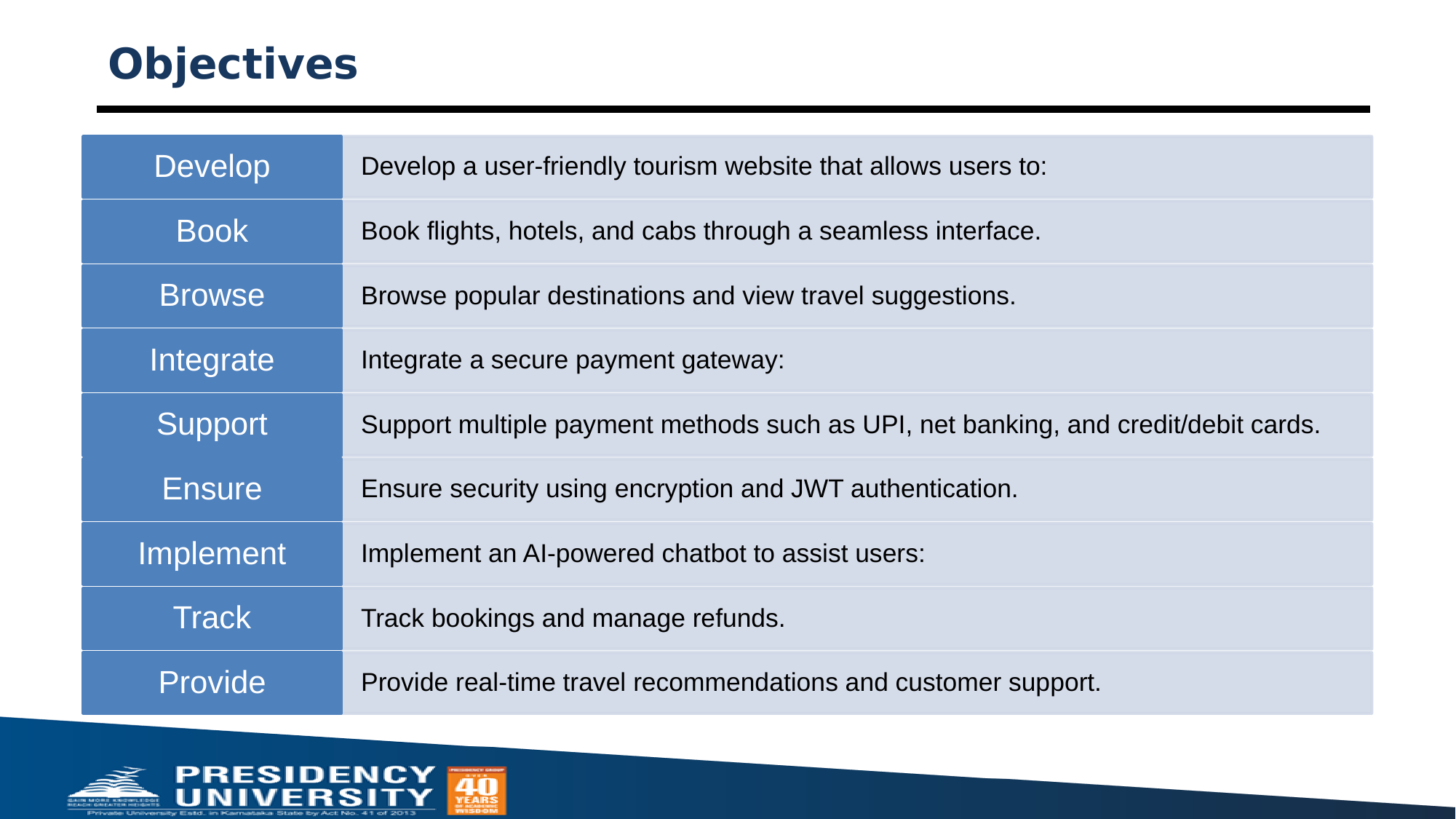

# Objectives
Develop a user-friendly tourism website that allows users to:
Develop
Book flights, hotels, and cabs through a seamless interface.
Book
Browse popular destinations and view travel suggestions.
Browse
Integrate a secure payment gateway:
Integrate
Support multiple payment methods such as UPI, net banking, and credit/debit cards.
Support
Ensure security using encryption and JWT authentication.
Ensure
Implement an AI-powered chatbot to assist users:
Implement
Track bookings and manage refunds.
Track
Provide real-time travel recommendations and customer support.
Provide